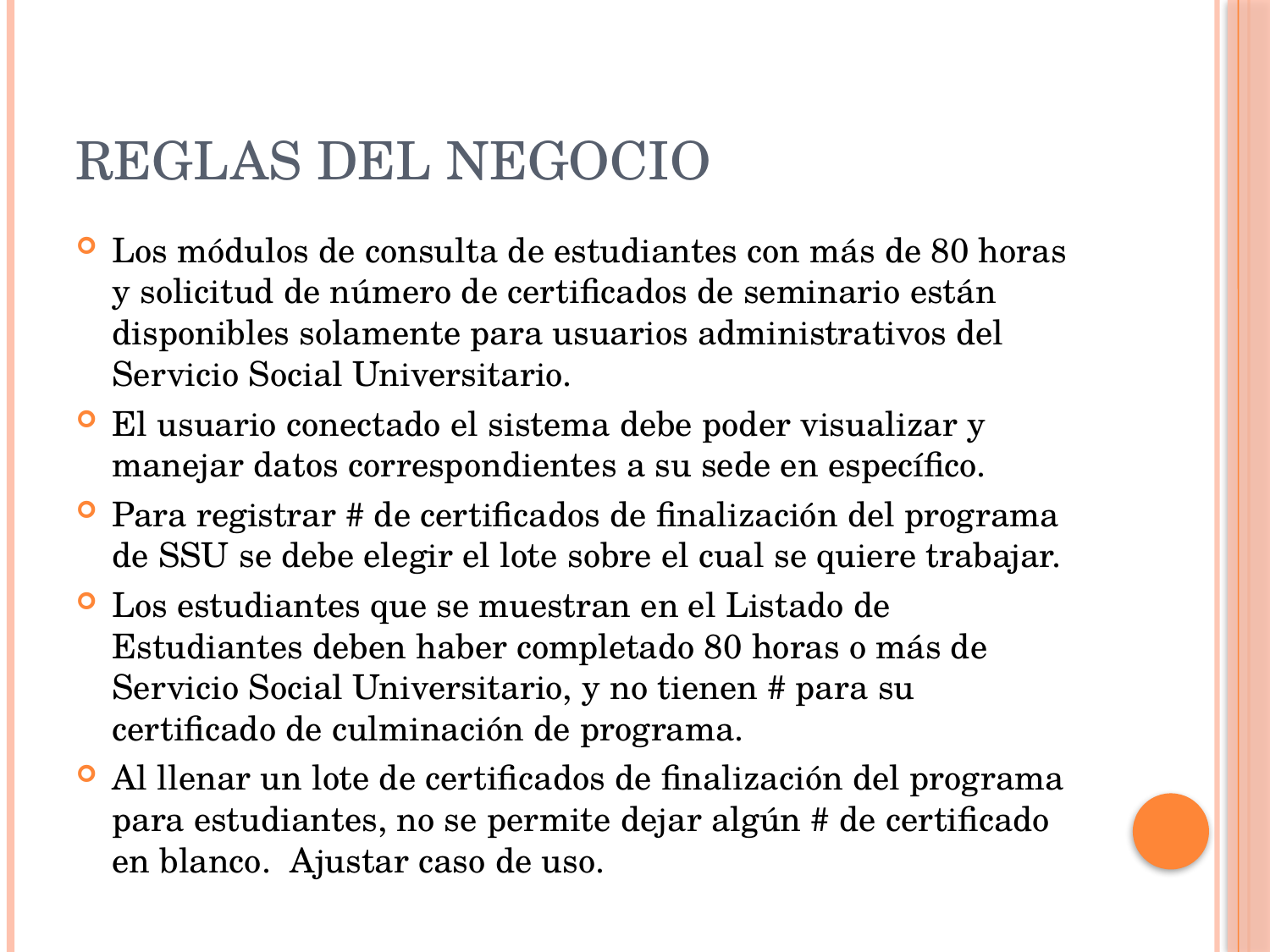

# Reglas del Negocio
Los módulos de consulta de estudiantes con más de 80 horas y solicitud de número de certificados de seminario están disponibles solamente para usuarios administrativos del Servicio Social Universitario.
El usuario conectado el sistema debe poder visualizar y manejar datos correspondientes a su sede en específico.
Para registrar # de certificados de finalización del programa de SSU se debe elegir el lote sobre el cual se quiere trabajar.
Los estudiantes que se muestran en el Listado de Estudiantes deben haber completado 80 horas o más de Servicio Social Universitario, y no tienen # para su certificado de culminación de programa.
Al llenar un lote de certificados de finalización del programa para estudiantes, no se permite dejar algún # de certificado en blanco.  Ajustar caso de uso.